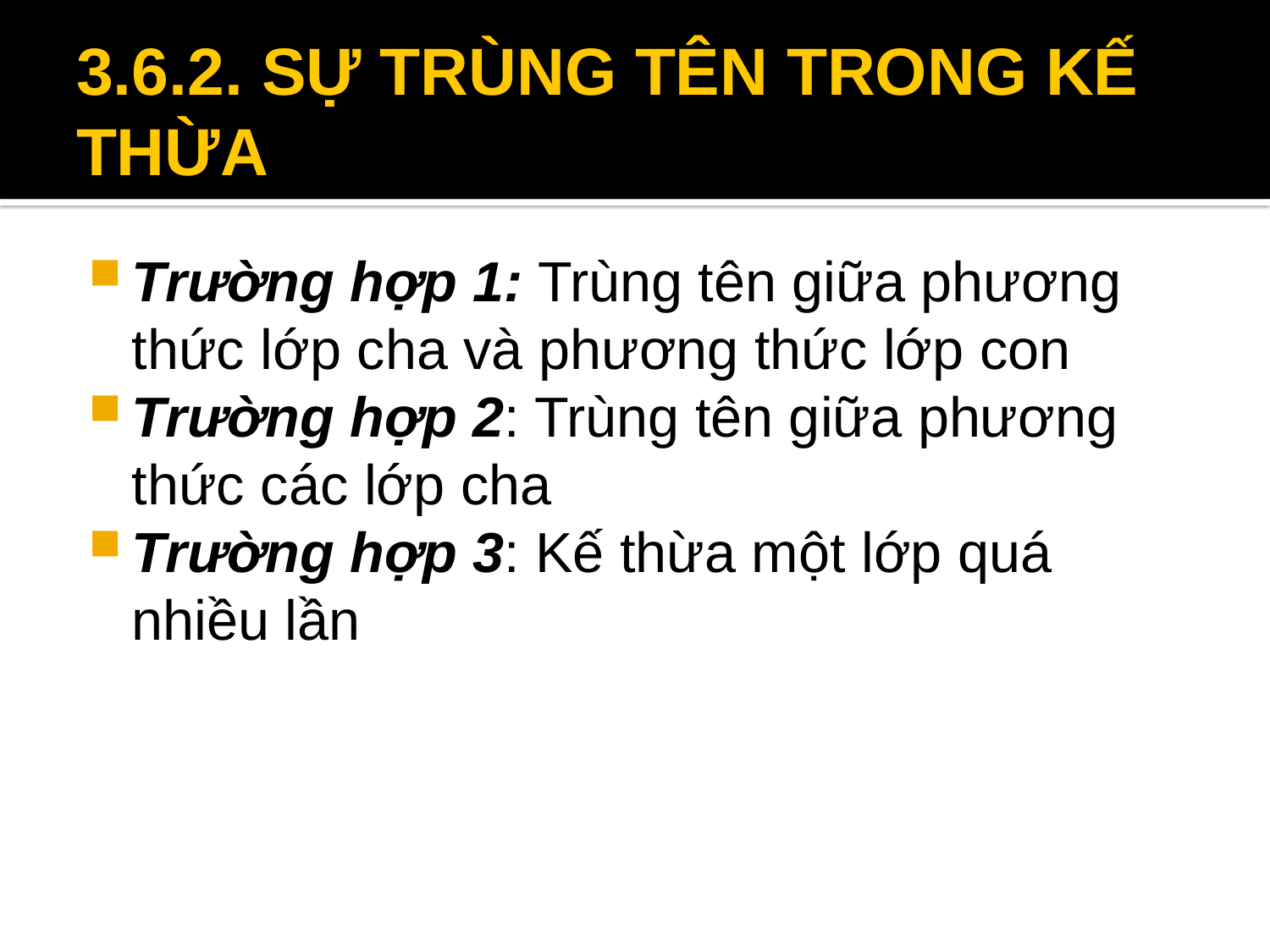

# 3.6.2. SỰ TRÙNG TÊN TRONG KẾ THỪA
Trường hợp 1: Trùng tên giữa phương thức lớp cha và phương thức lớp con
Trường hợp 2: Trùng tên giữa phương thức các lớp cha
Trường hợp 3: Kế thừa một lớp quá nhiều lần